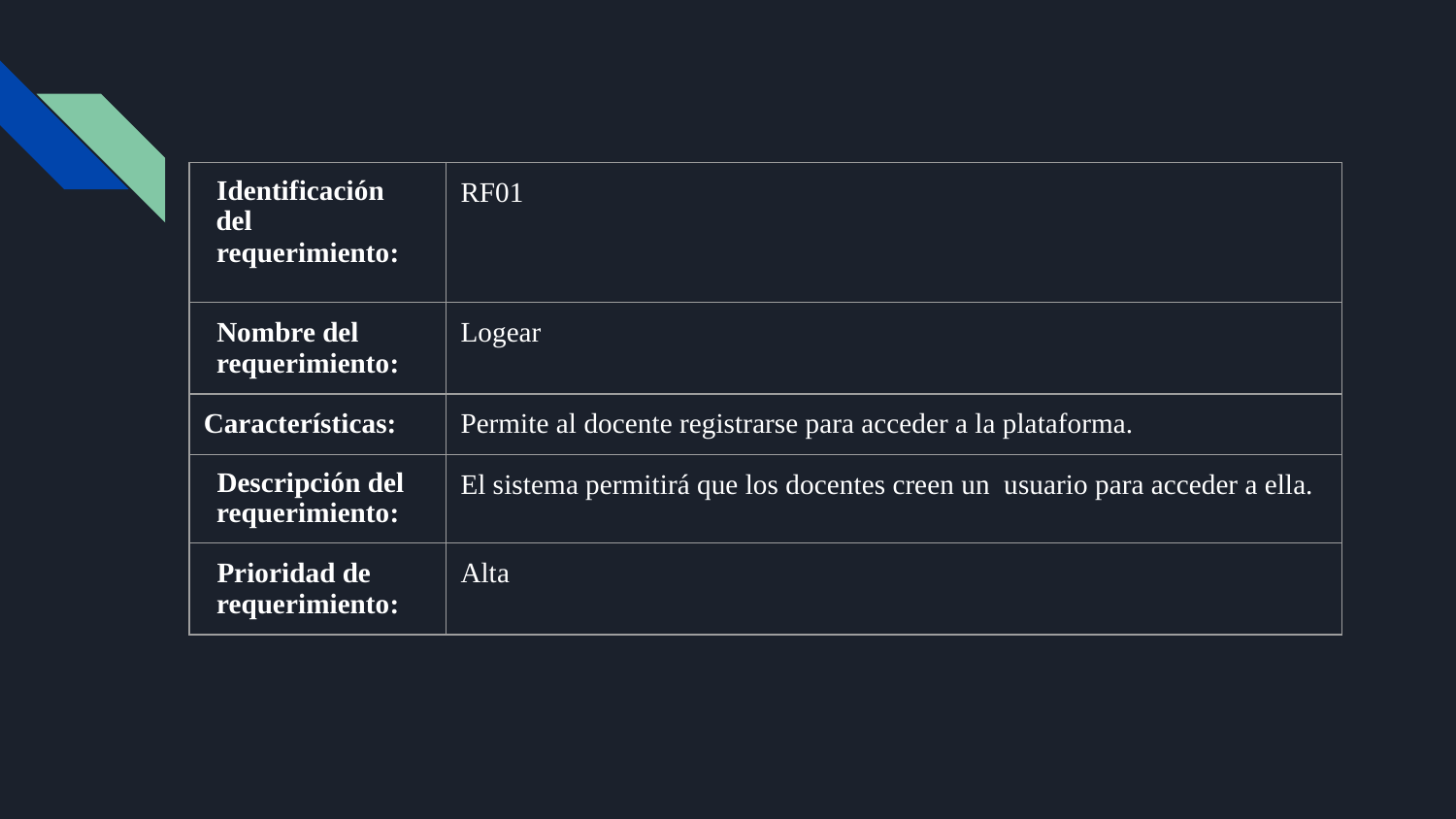

| Identificación del requerimiento: | RF01 |
| --- | --- |
| Nombre del requerimiento: | Logear |
| Características: | Permite al docente registrarse para acceder a la plataforma. |
| Descripción del requerimiento: | El sistema permitirá que los docentes creen un usuario para acceder a ella. |
| Prioridad de requerimiento: | Alta |